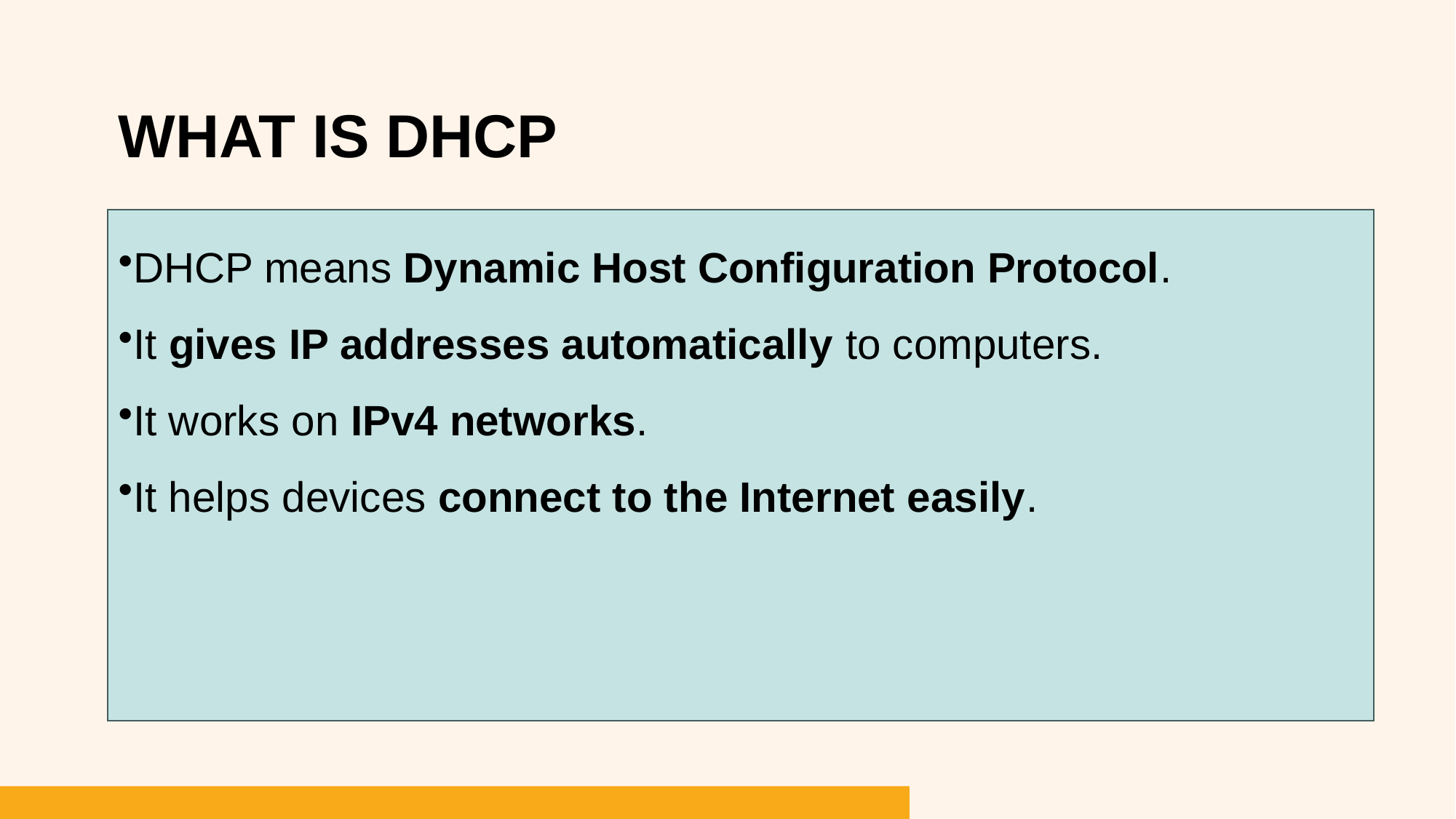

# What is DHCP
DHCP means Dynamic Host Configuration Protocol.
It gives IP addresses automatically to computers.
It works on IPv4 networks.
It helps devices connect to the Internet easily.